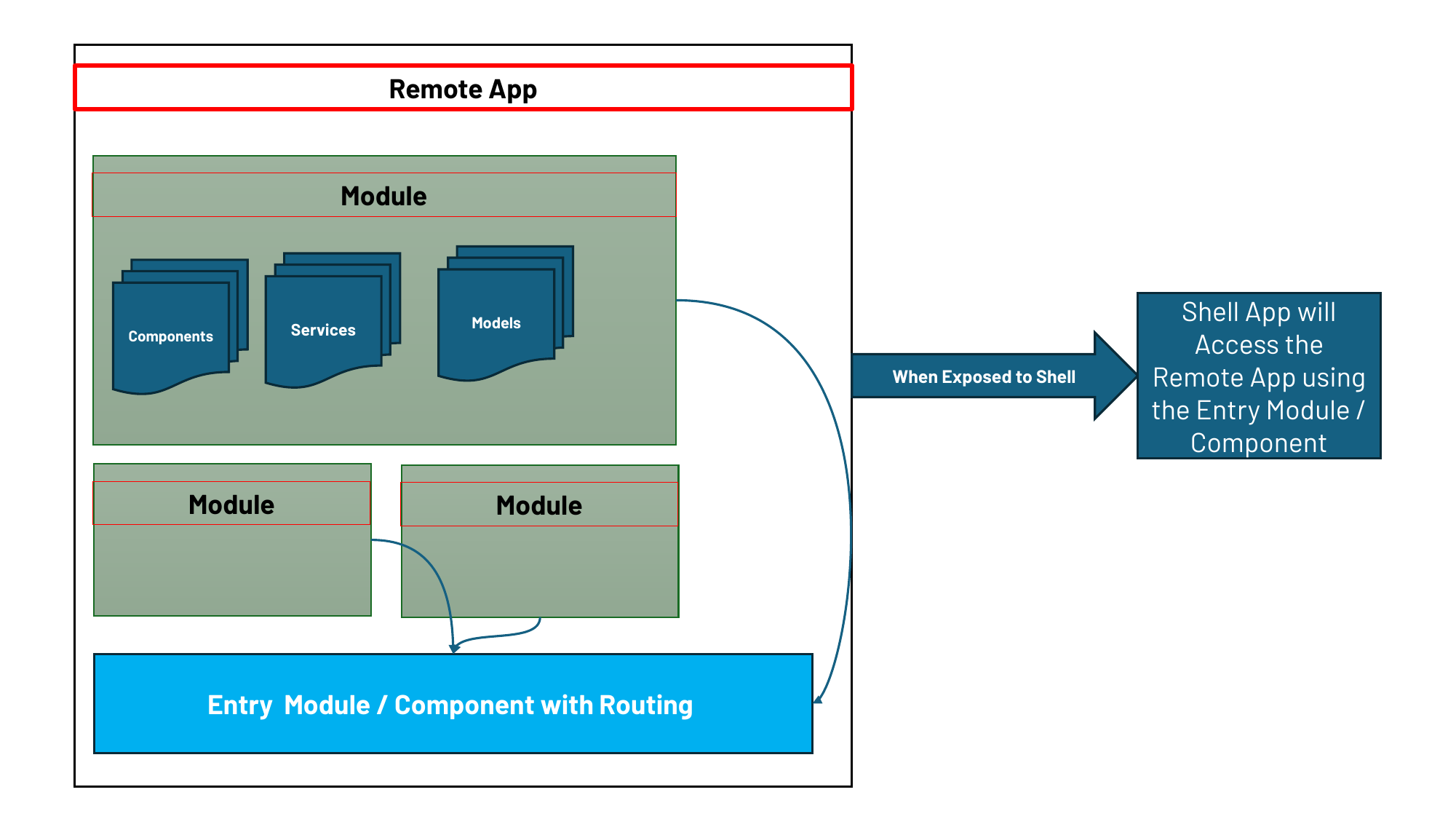

Remote App

Module
Models
Services
Components
Shell App will Access the Remote App using the Entry Module / Component
When Exposed to Shell

Module
Module
Entry  Module / Component with Routing